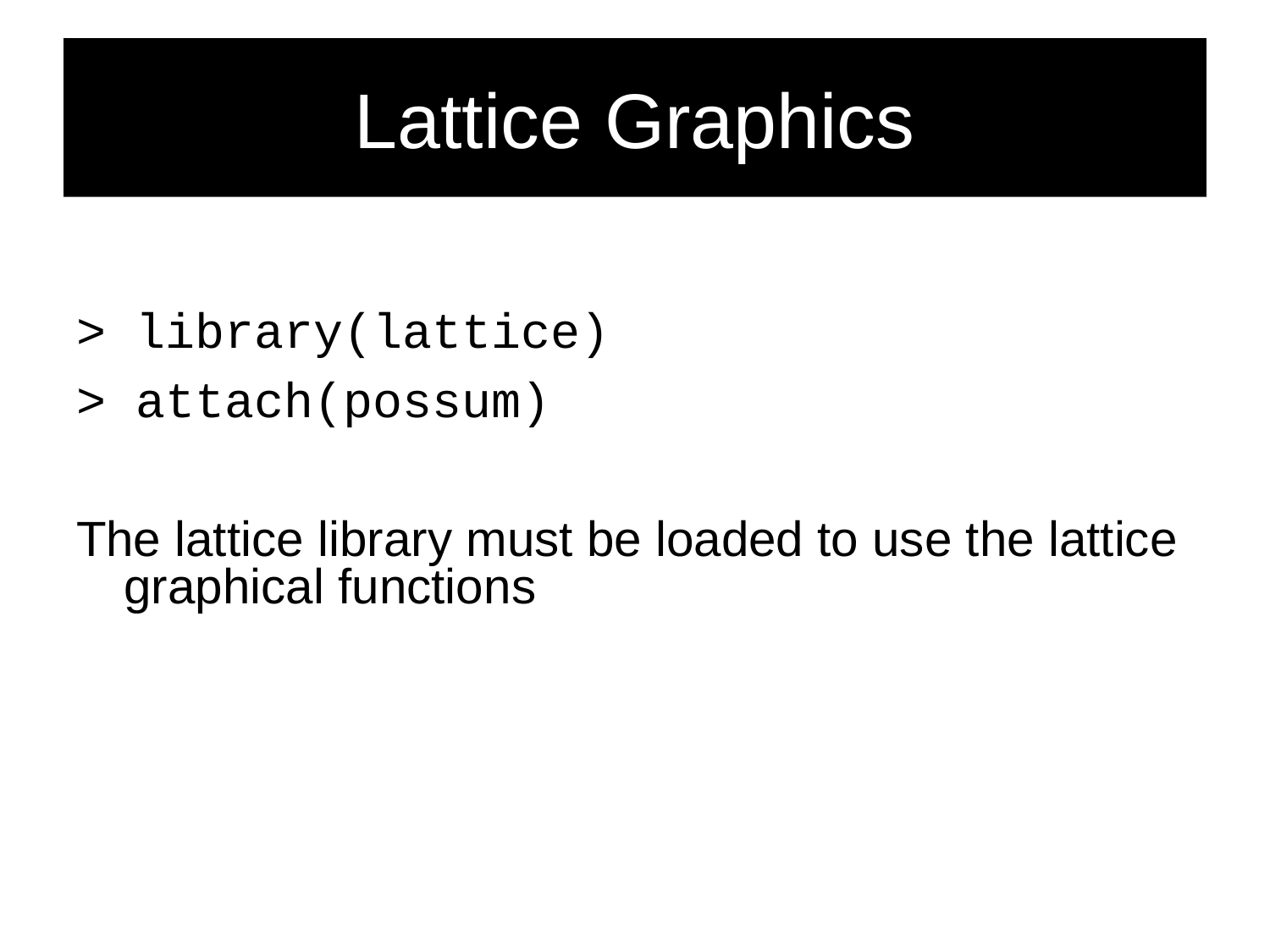

# Lattice Graphics

> library(lattice)
> attach(possum)

The lattice library must be loaded to use the lattice graphical functions